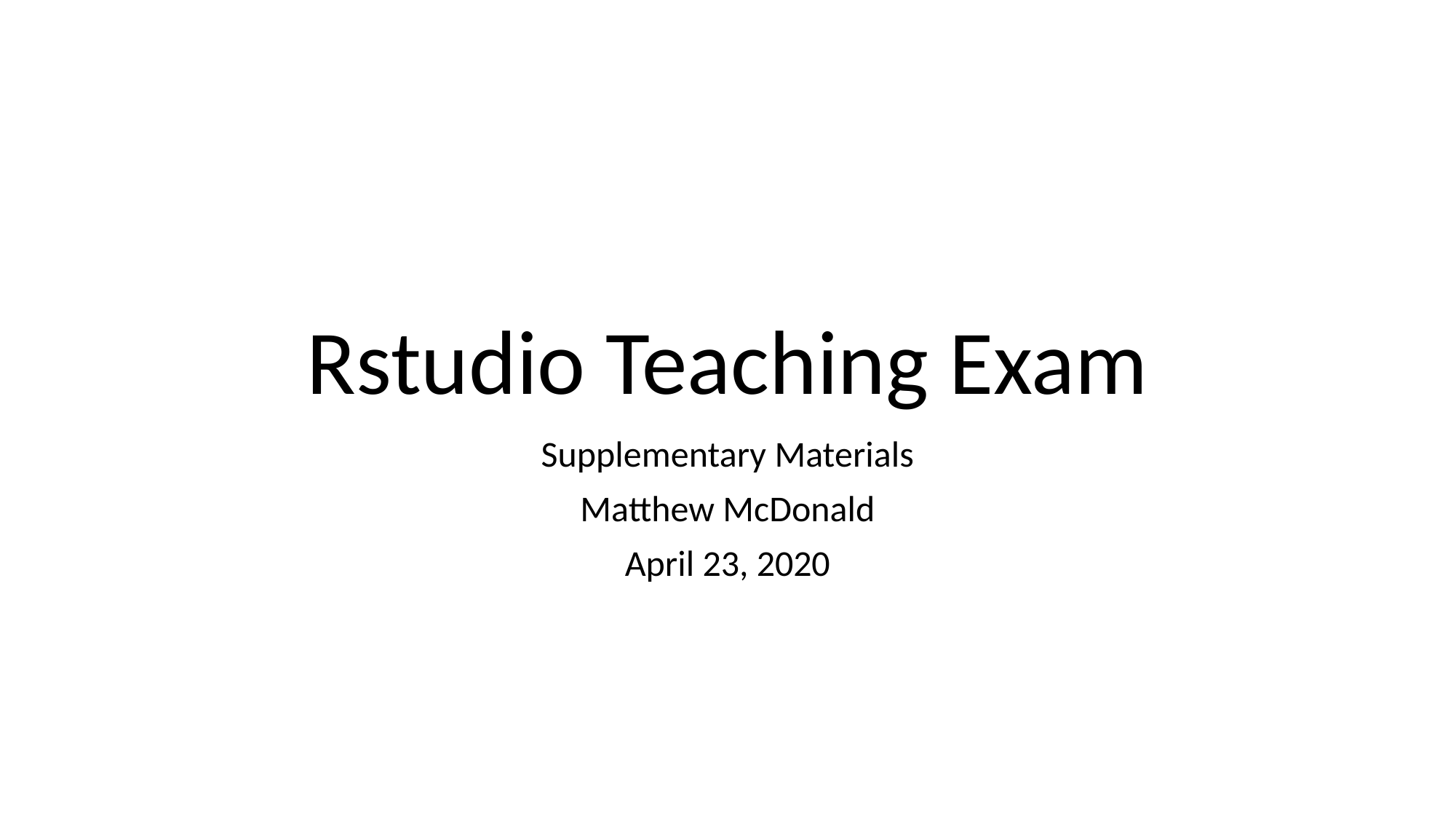

# Rstudio Teaching Exam
Supplementary Materials
Matthew McDonald
April 23, 2020